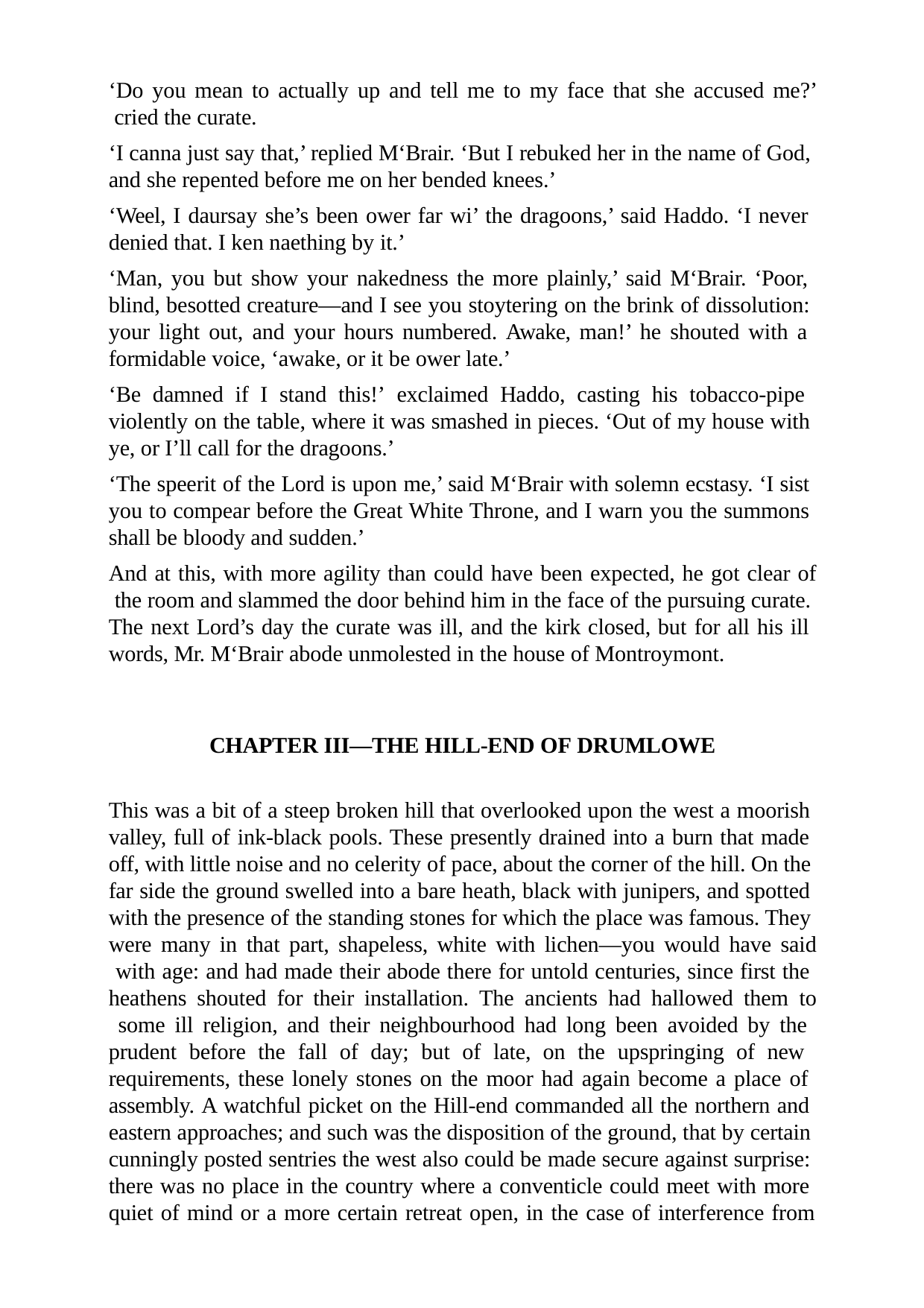

‘Do you mean to actually up and tell me to my face that she accused me?’  cried the curate.
‘I canna just say that,’ replied M‘Brair. ‘But I rebuked her in the name of God,  and she repented before me on her bended knees.’
‘Weel, I daursay she’s been ower far wi’ the dragoons,’ said Haddo. ‘I never  denied that. I ken naething by it.’
‘Man, you but show your nakedness the more plainly,’ said M‘Brair. ‘Poor,  blind, besotted creature—and I see you stoytering on the brink of dissolution:  your light out, and your hours numbered. Awake, man!’ he shouted with a  formidable voice, ‘awake, or it be ower late.’
‘Be damned if I stand this!’ exclaimed Haddo, casting his tobacco-pipe  violently on the table, where it was smashed in pieces. ‘Out of my house with  ye, or I’ll call for the dragoons.’
‘The speerit of the Lord is upon me,’ said M‘Brair with solemn ecstasy. ‘I sist  you to compear before the Great White Throne, and I warn you the summons  shall be bloody and sudden.’
And at this, with more agility than could have been expected, he got clear of  the room and slammed the door behind him in the face of the pursuing curate.  The next Lord’s day the curate was ill, and the kirk closed, but for all his ill  words, Mr. M‘Brair abode unmolested in the house of Montroymont.

CHAPTER III—THE HILL-END OF DRUMLOWE

This was a bit of a steep broken hill that overlooked upon the west a moorish  valley, full of ink-black pools. These presently drained into a burn that made  off, with little noise and no celerity of pace, about the corner of the hill. On the  far side the ground swelled into a bare heath, black with junipers, and spotted  with the presence of the standing stones for which the place was famous. They  were many in that part, shapeless, white with lichen—you would have said  with age: and had made their abode there for untold centuries, since first the  heathens shouted for their installation. The ancients had hallowed them to  some ill religion, and their neighbourhood had long been avoided by the  prudent before the fall of day; but of late, on the upspringing of new  requirements, these lonely stones on the moor had again become a place of  assembly. A watchful picket on the Hill-end commanded all the northern and  eastern approaches; and such was the disposition of the ground, that by certain  cunningly posted sentries the west also could be made secure against surprise:  there was no place in the country where a conventicle could meet with more  quiet of mind or a more certain retreat open, in the case of interference from